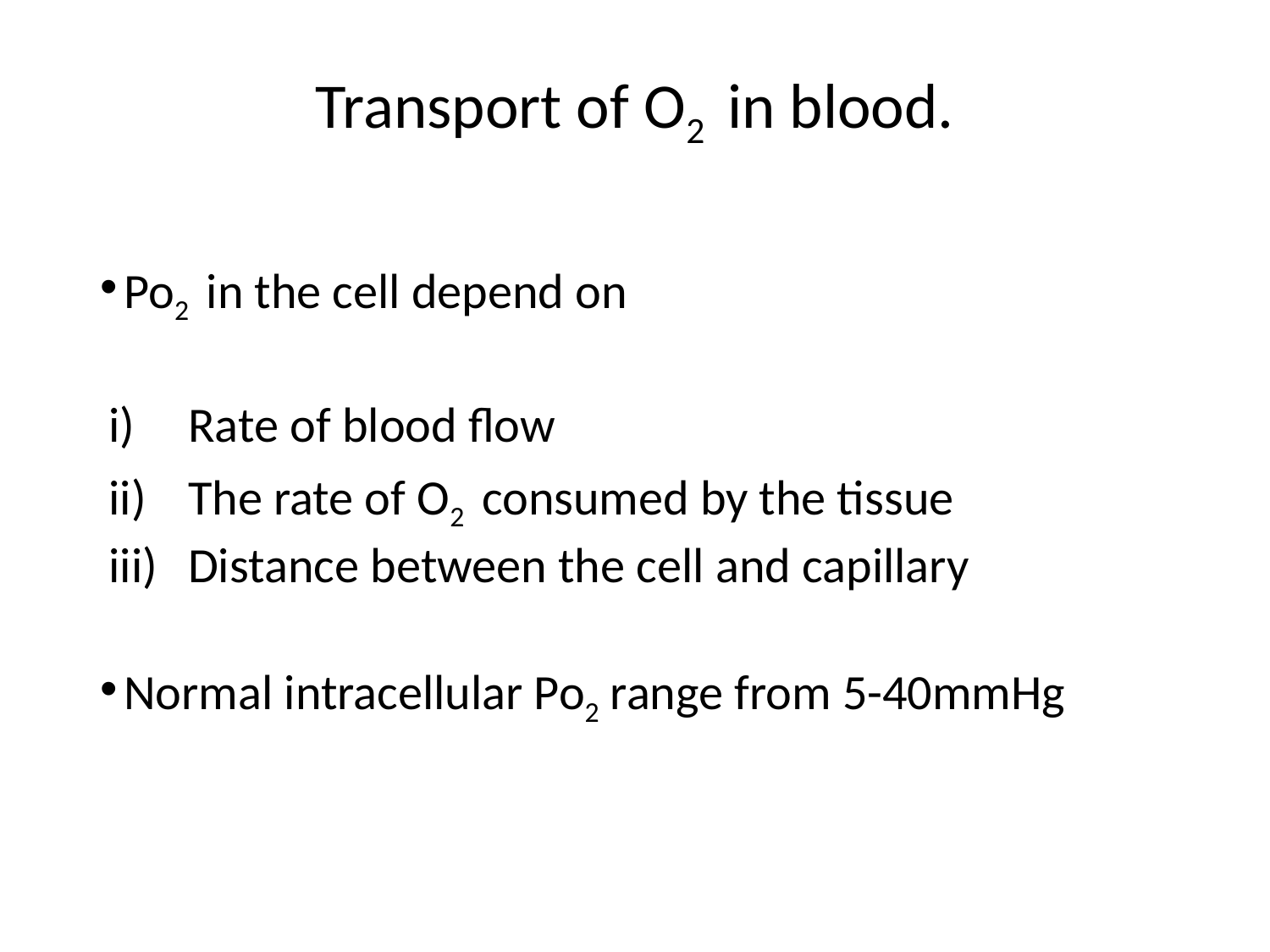

# Transport of O2  in blood.
Po2  in the cell depend on

Rate of blood flow
The rate of O2  consumed by the tissue
Distance between the cell and capillary

Normal intracellular Po2 range from 5-40mmHg